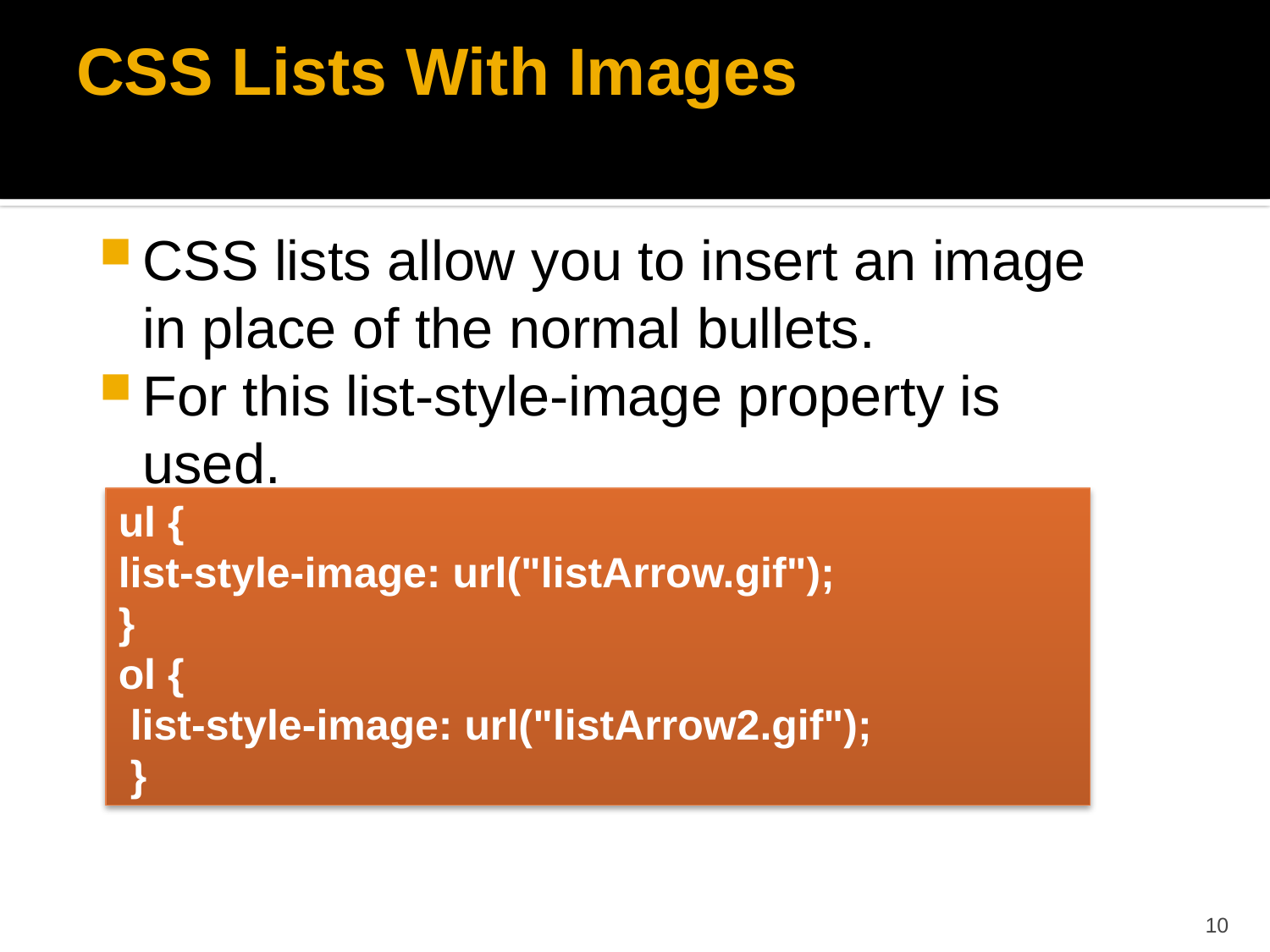

# CSS Lists With Images
CSS lists allow you to insert an image in place of the normal bullets.
For this list-style-image property is used.

ul {
list-style-image: url("listArrow.gif");
}
ol {
 list-style-image: url("listArrow2.gif");
 }
10